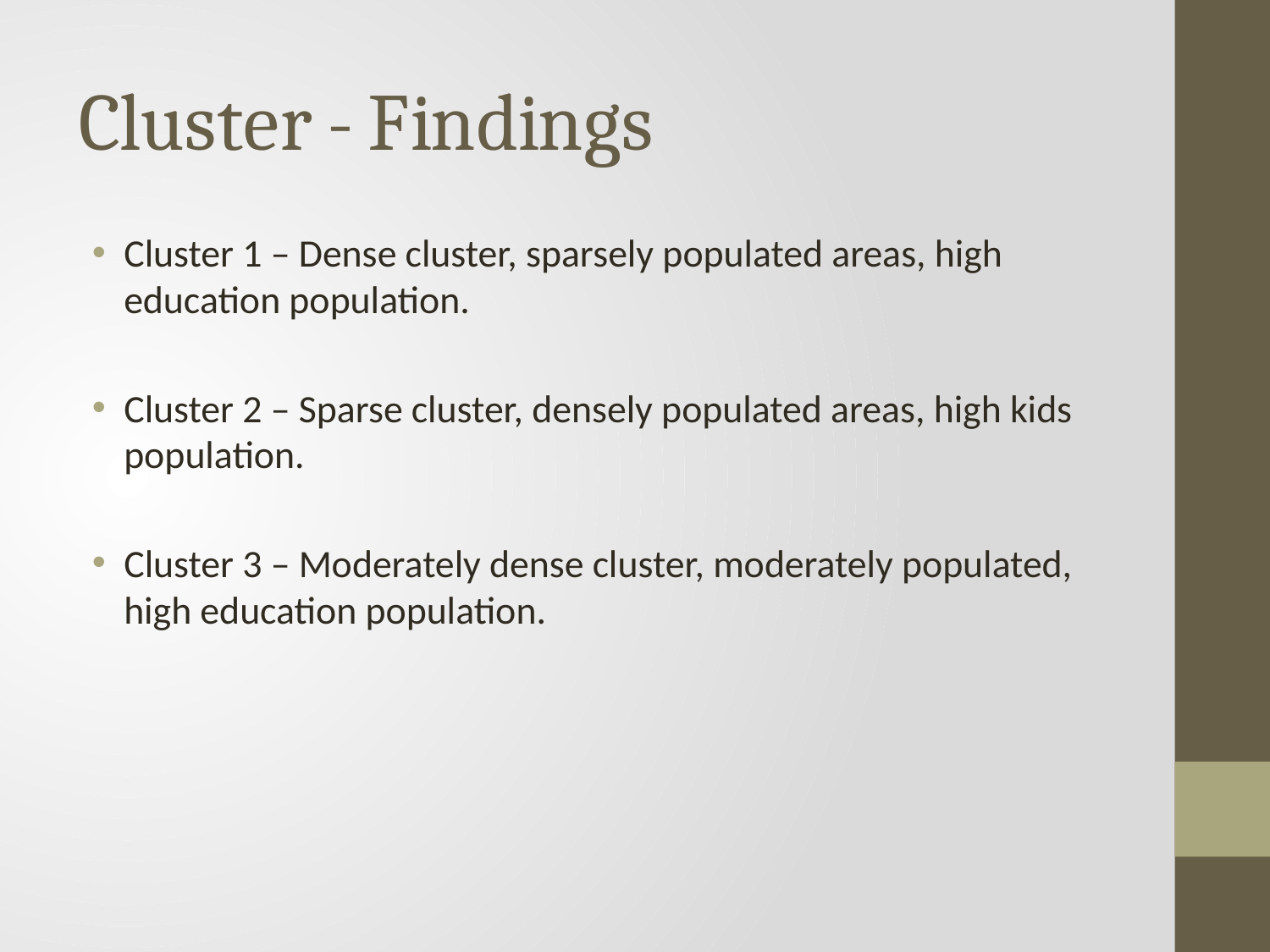

# Cluster - Findings
Cluster 1 – Dense cluster, sparsely populated areas, high education population.

Cluster 2 – Sparse cluster, densely populated areas, high kids population.

Cluster 3 – Moderately dense cluster, moderately populated, high education population.